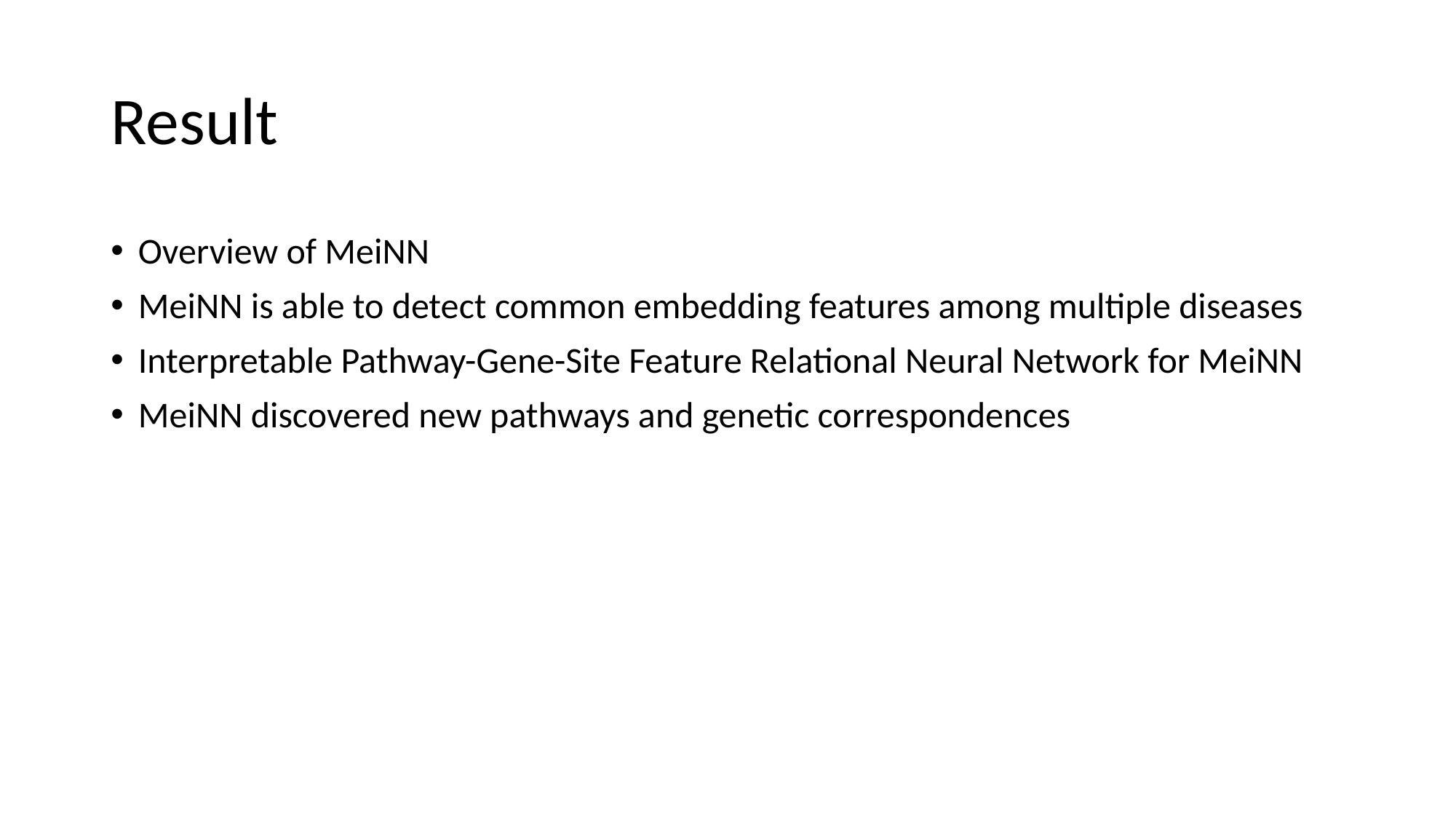

# Result
Overview of MeiNN
MeiNN is able to detect common embedding features among multiple diseases
Interpretable Pathway-Gene-Site Feature Relational Neural Network for MeiNN
MeiNN discovered new pathways and genetic correspondences